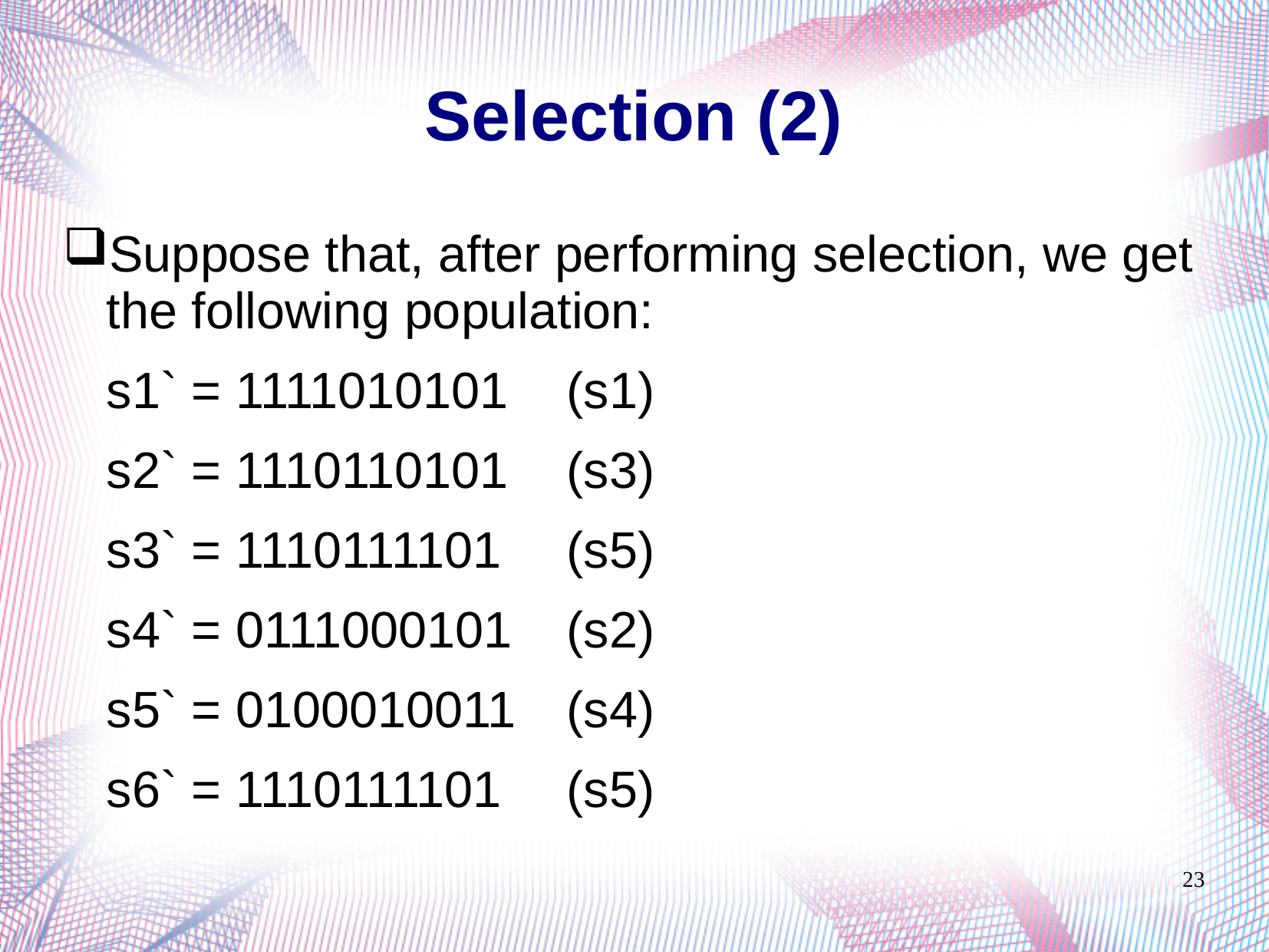

# Selection (2)
Suppose that, after performing selection, we get the following population:
	s1` = 1111010101	(s1)
	s2` = 1110110101	(s3)
	s3` = 1110111101	(s5)
	s4` = 0111000101 	(s2)
	s5` = 0100010011 	(s4)
	s6` = 1110111101 	(s5)
23